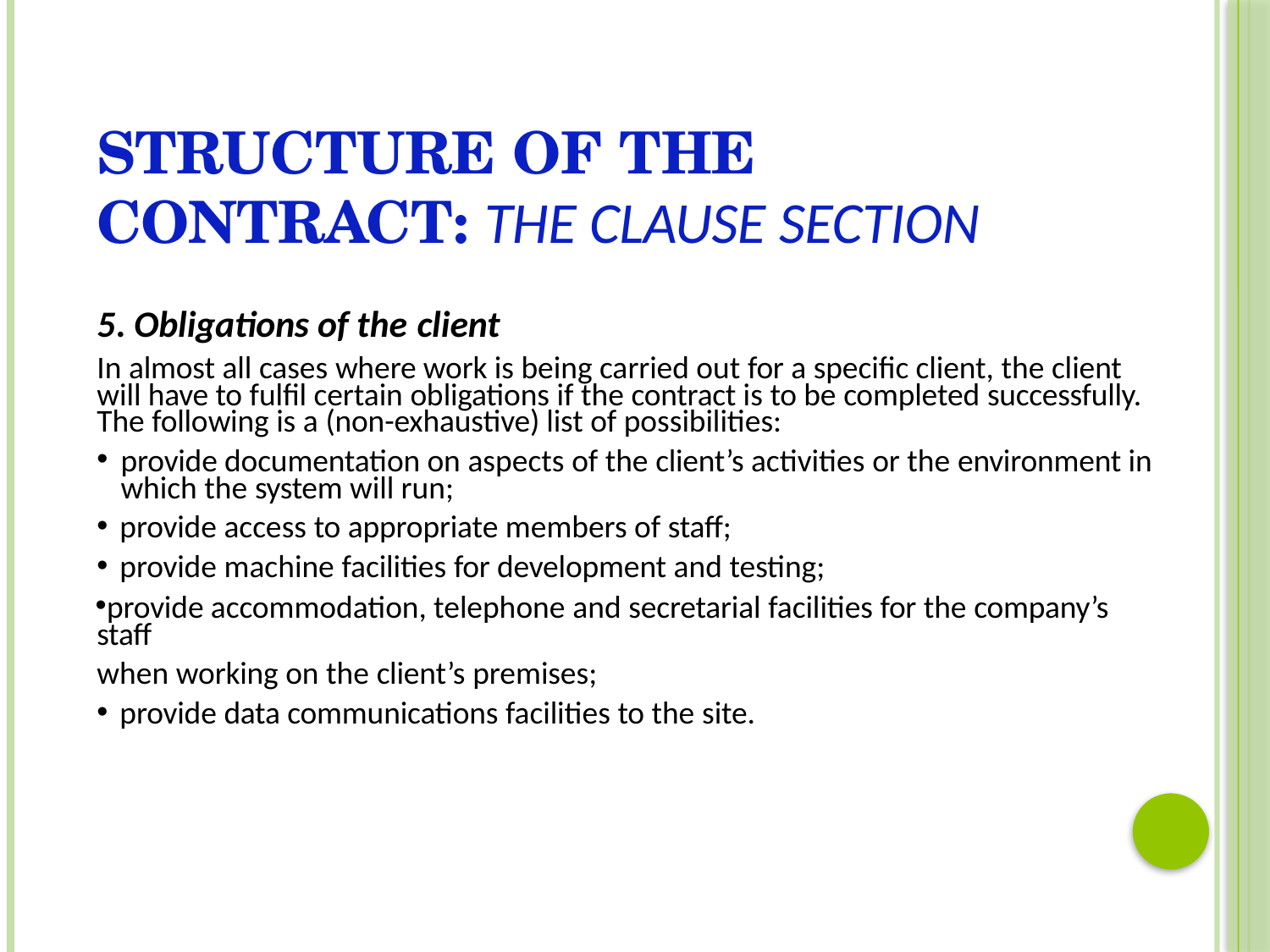

# Structure of the Contract: The Clause section
5. Obligations of the client
In almost all cases where work is being carried out for a specific client, the client  will have to fulfil certain obligations if the contract is to be completed successfully.  The following is a (non-exhaustive) list of possibilities:
provide documentation on aspects of the client’s activities or the environment in  which the system will run;
provide access to appropriate members of staff;
provide machine facilities for development and testing;
provide accommodation, telephone and secretarial facilities for the company’s  staff
when working on the client’s premises;
provide data communications facilities to the site.